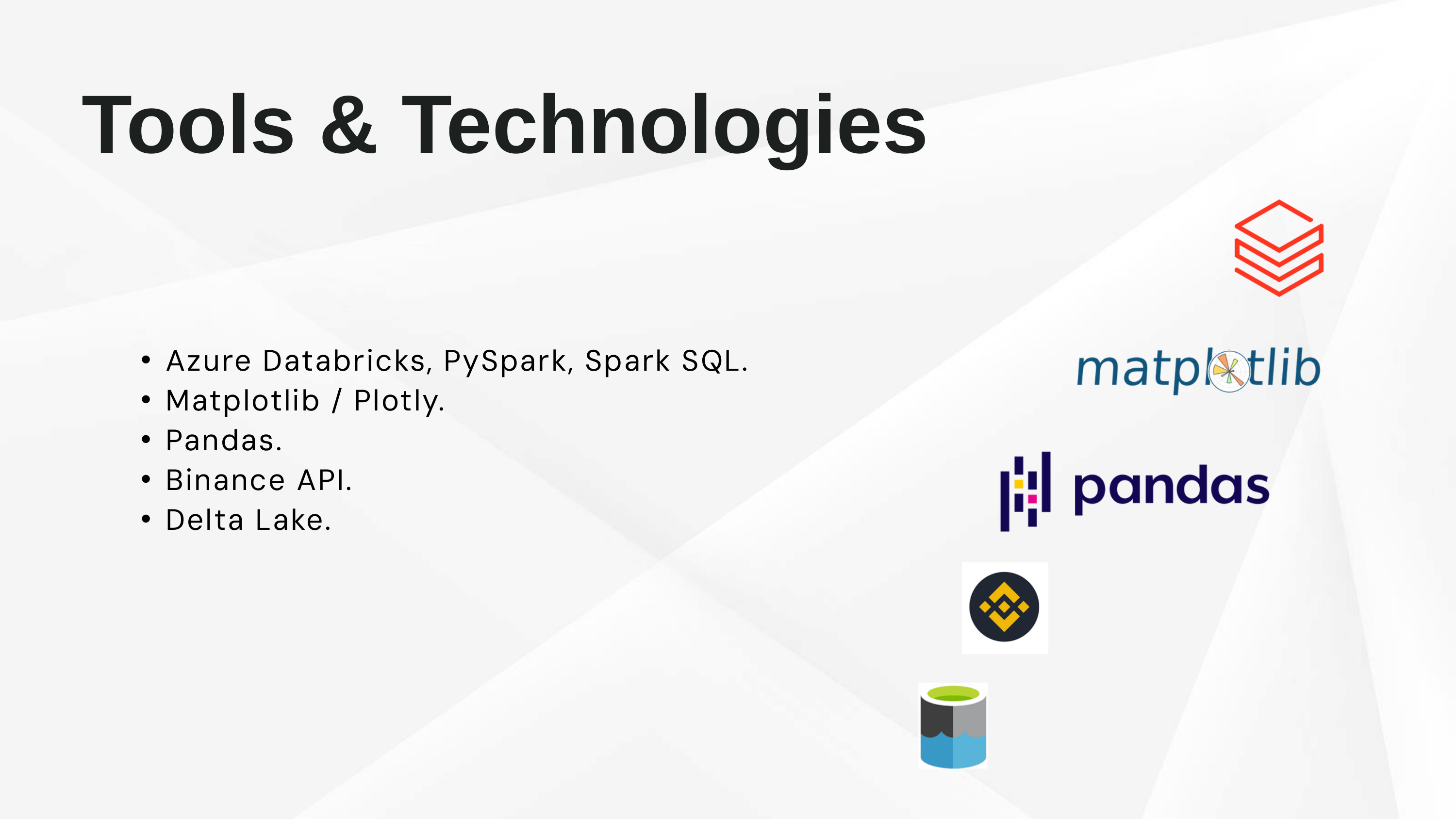

Tools & Technologies

Azure Databricks, PySpark, Spark SQL.
Matplotlib / Plotly.
Pandas.
Binance API.
Delta Lake.